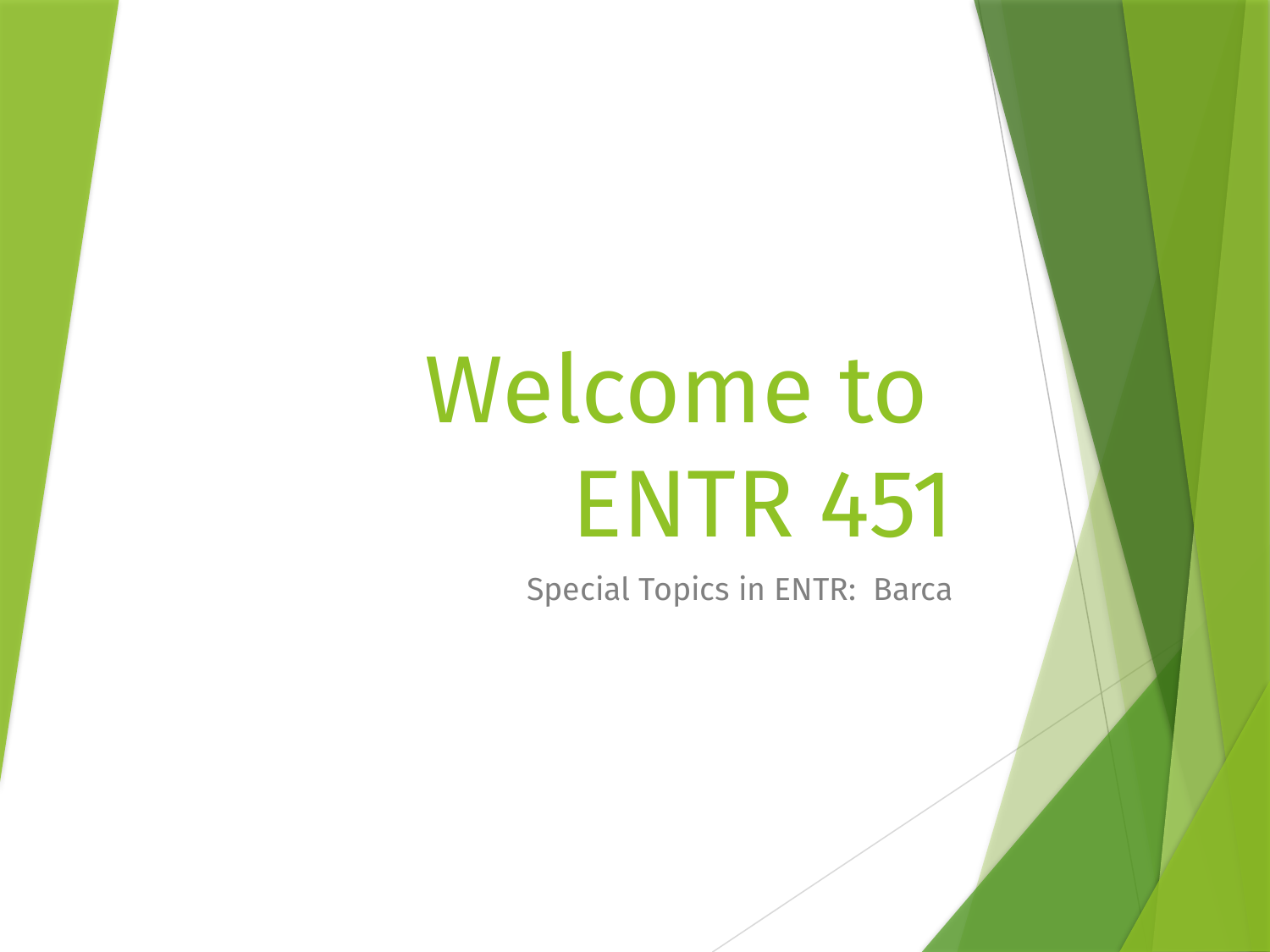

# Welcome to ENTR 451
Special Topics in ENTR:  Barca